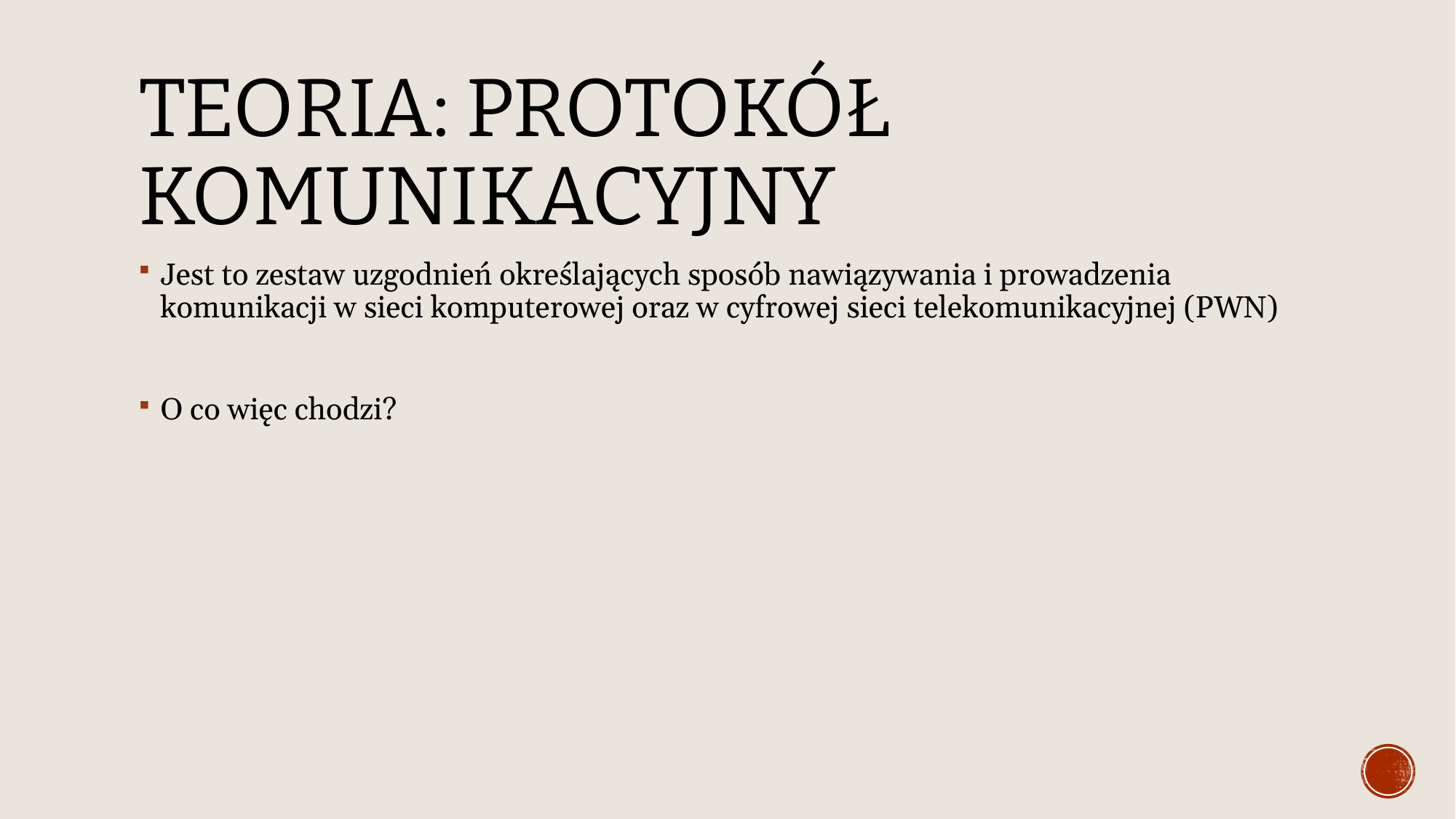

# Teoria: ProtokóŁ komunikacyjny
Jest to zestaw uzgodnień określających sposób nawiązywania i prowadzenia komunikacji w sieci komputerowej oraz w cyfrowej sieci telekomunikacyjnej (PWN)

O co więc chodzi?